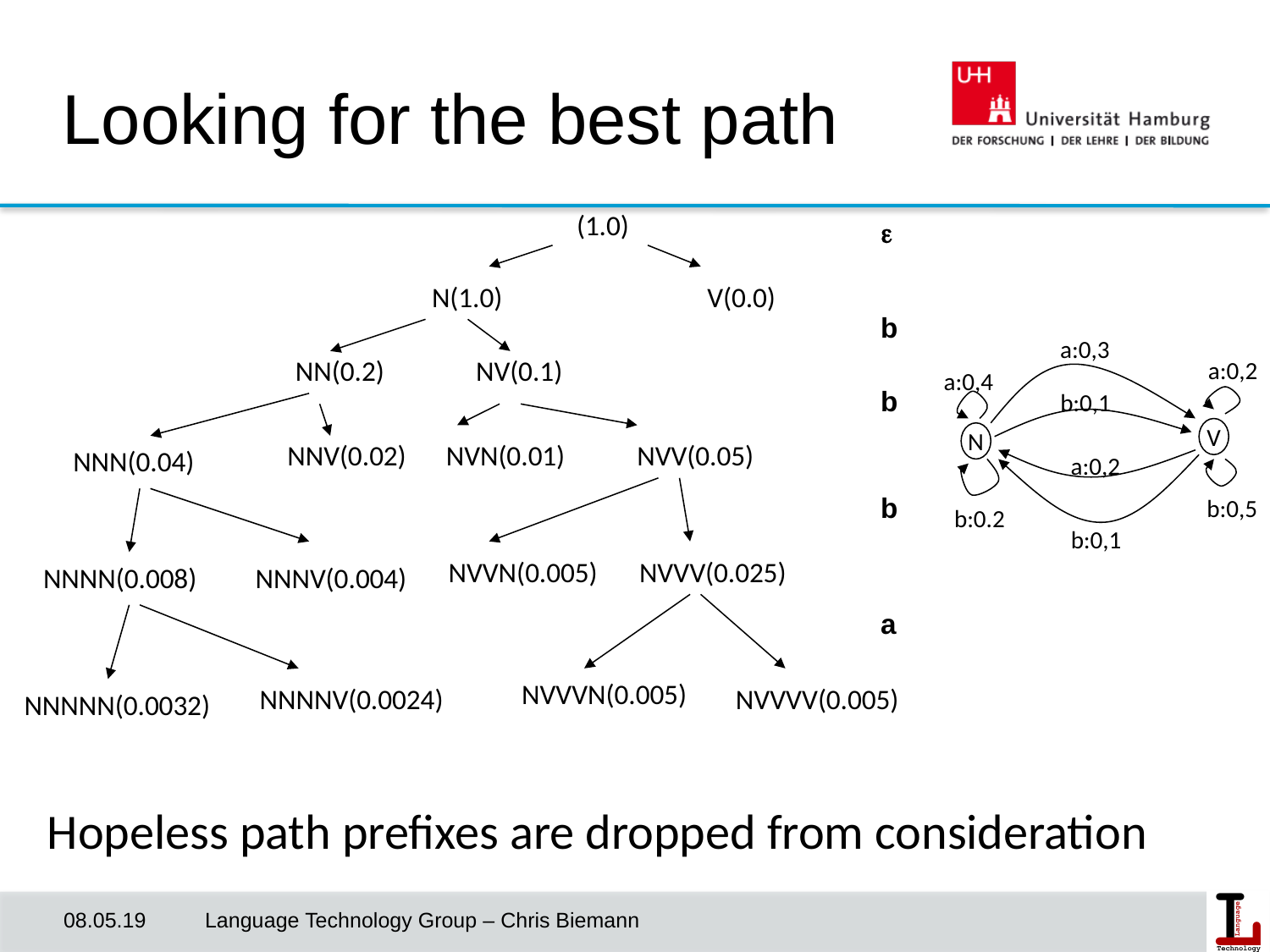

# Looking for the best path
(1.0)
ε

N(1.0)
V(0.0)
b

NN(0.2)
NV(0.1)
b

NNV(0.02)
NVN(0.01)
NVV(0.05)
NNN(0.04)

b

NVVN(0.005)
NVVV(0.025)
NNNN(0.008)
NNNV(0.004)

a

NVVVN(0.005)
NNNNV(0.0024)
NVVVV(0.005)
NNNNN(0.0032)
a:0,3
a:0,2
a:0,4

b:0,1

V
N
a:0,2

b:0,5
b:0.2
b:0,1
Hopeless path prefixes are dropped from consideration
08.05.19
 Language Technology Group – Chris Biemann